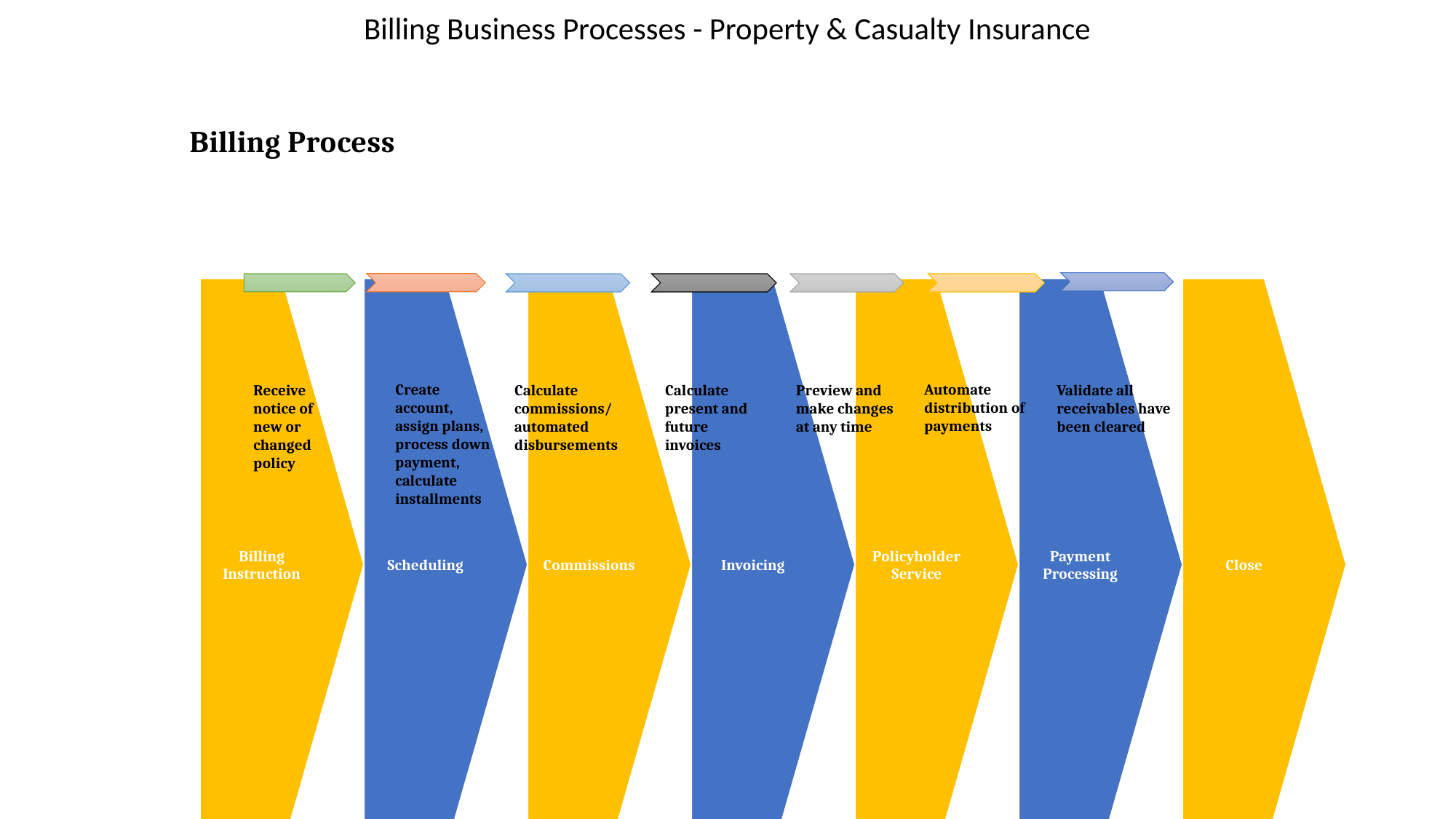

Billing Business Processes - Property & Casualty Insurance
BillingCenter Process
Billing Process

Billing Instruction
Scheduling
Commissions
Invoicing
Policyholder Service
Payment Processing
Close
Create account, assign plans, process down payment, calculate installments
Automate distribution of payments
Preview and make changes at any time
Receive notice of new or changed policy
Calculate commissions/
automated disbursements
Calculate present and future invoices
Validate all receivables have been cleared